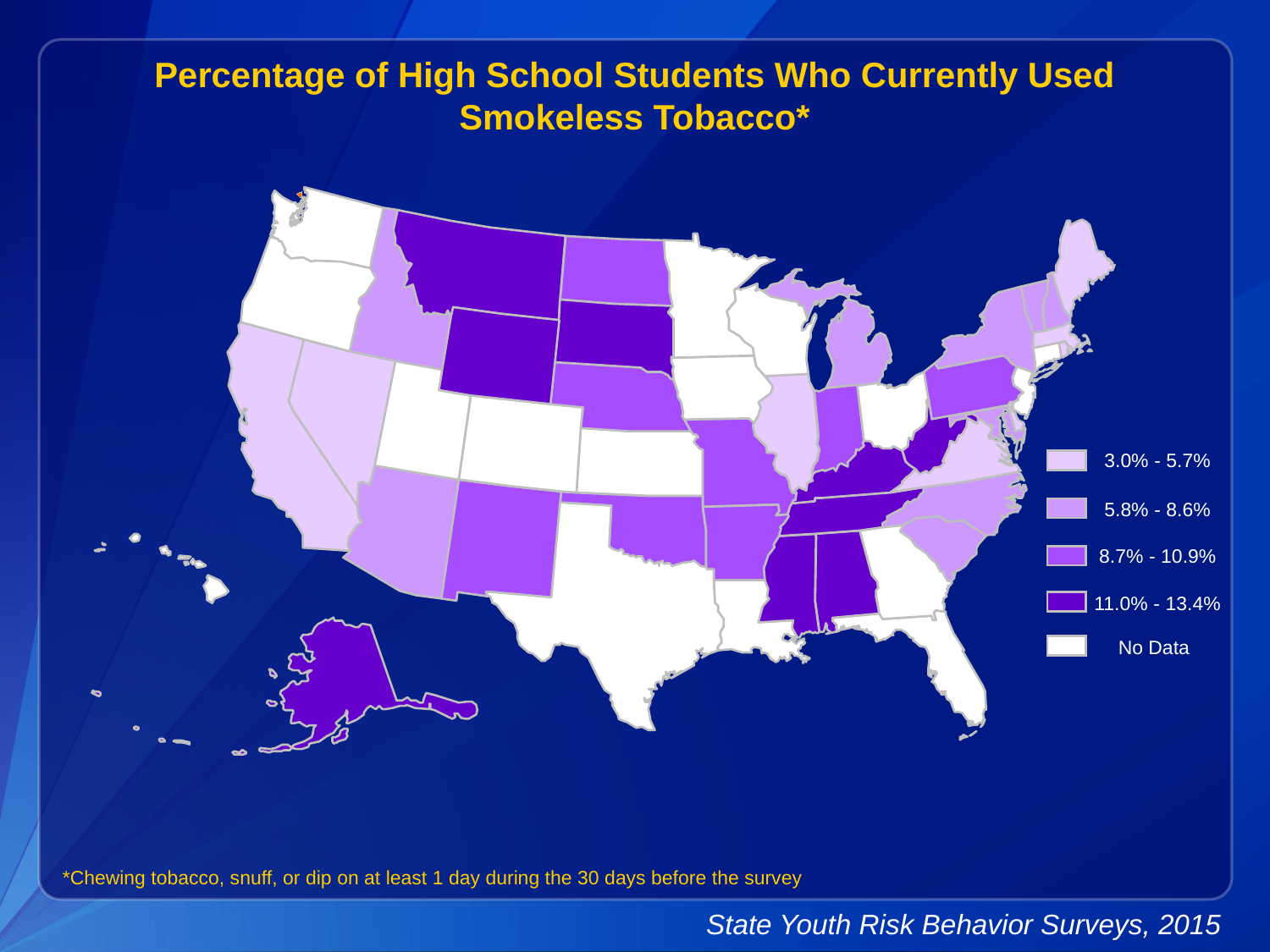

Percentage of High School Students Who Currently Used Smokeless Tobacco*

3.0% - 5.7%

5.8% - 8.6%

8.7% - 10.9%

11.0% - 13.4%

No Data

*Chewing tobacco, snuff, or dip on at least 1 day during the 30 days before the survey
State Youth Risk Behavior Surveys, 2015